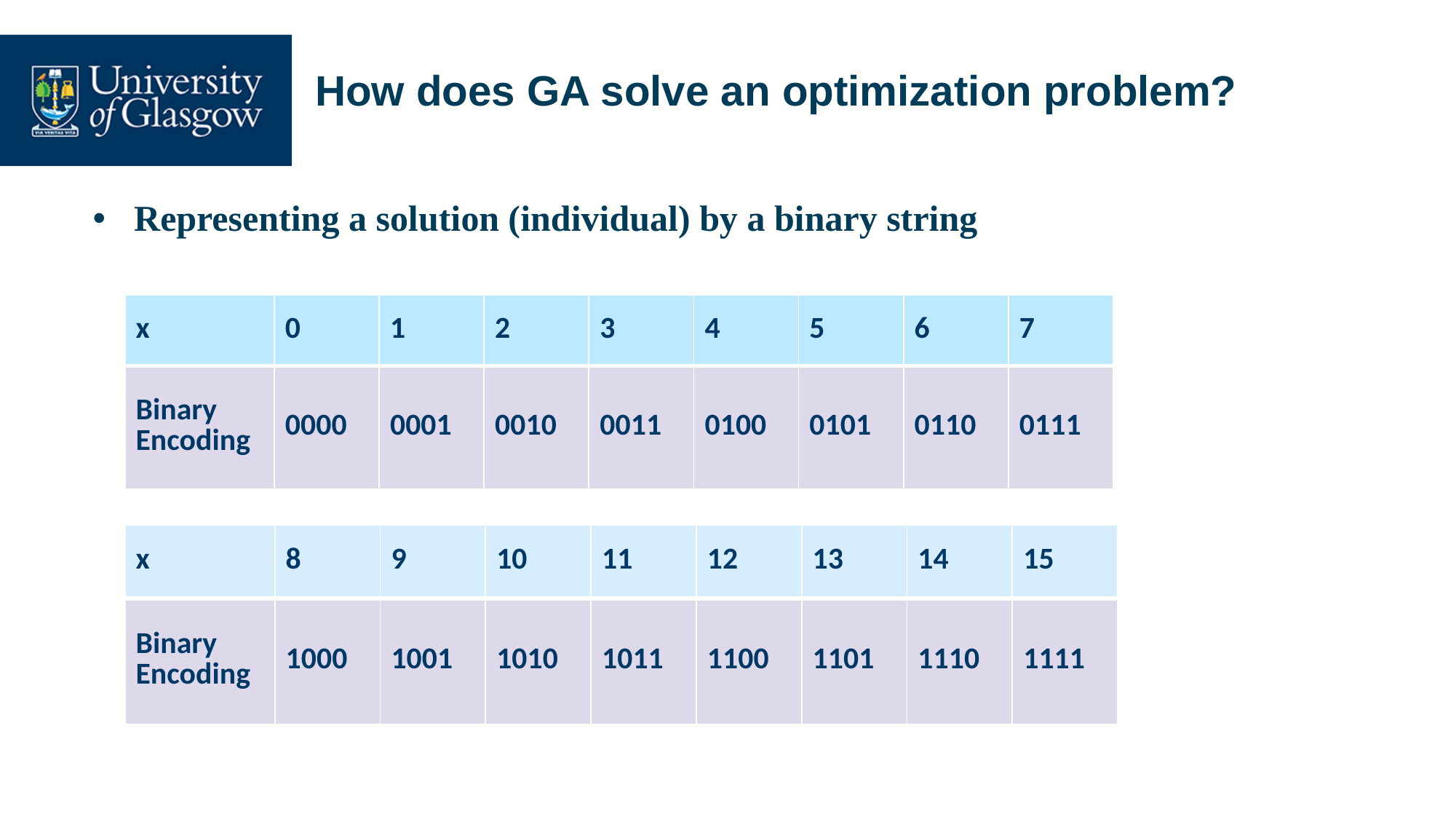

# How does GA solve an optimization problem?
Representing a solution (individual) by a binary string
| x | 0 | 1 | 2 | 3 | 4 | 5 | 6 | 7 |
| --- | --- | --- | --- | --- | --- | --- | --- | --- |
| Binary Encoding | 0000 | 0001 | 0010 | 0011 | 0100 | 0101 | 0110 | 0111 |
| x | 8 | 9 | 10 | 11 | 12 | 13 | 14 | 15 |
| --- | --- | --- | --- | --- | --- | --- | --- | --- |
| Binary Encoding | 1000 | 1001 | 1010 | 1011 | 1100 | 1101 | 1110 | 1111 |